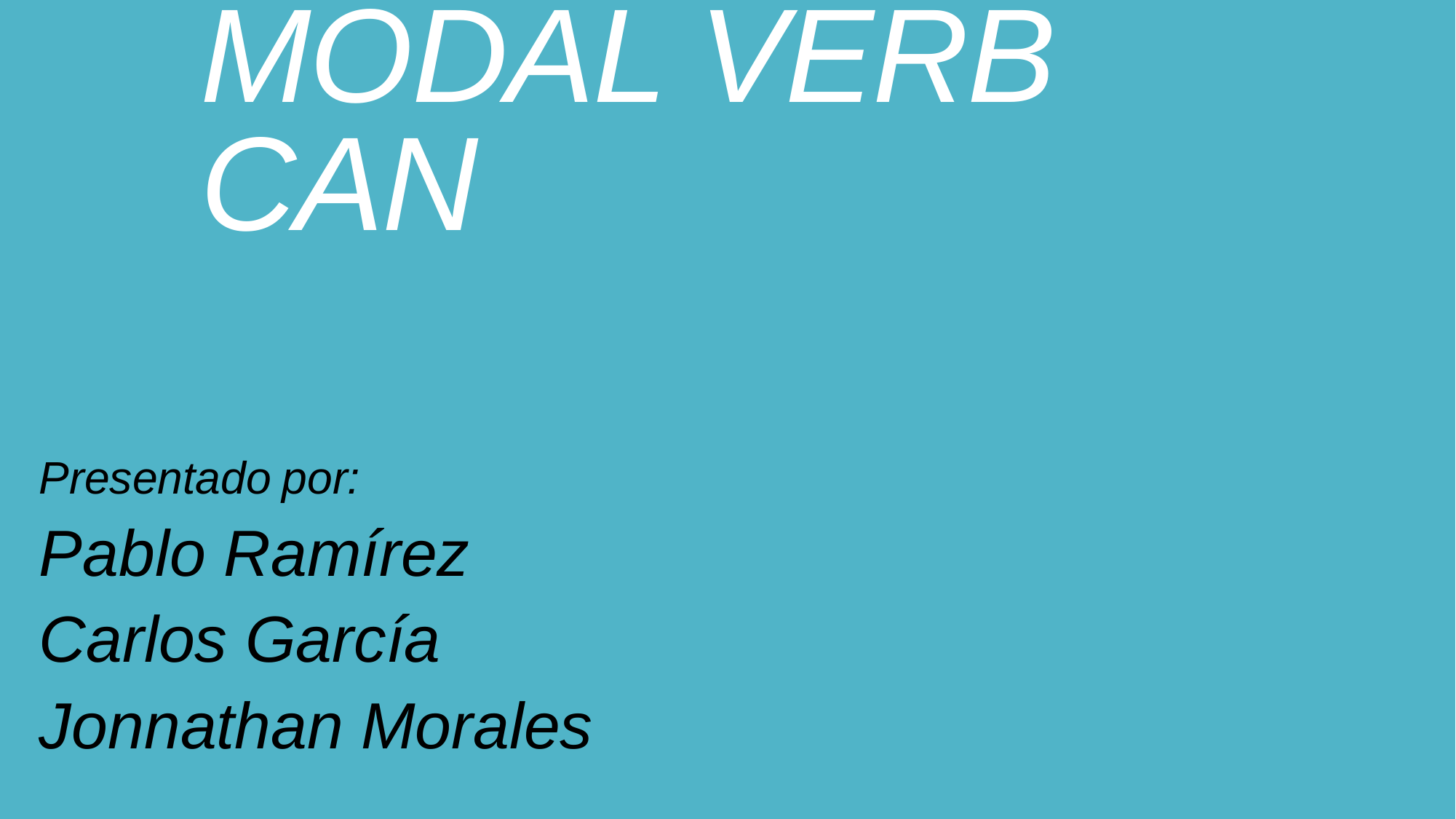

# MODAL VERB CAN
Presentado por:
Pablo Ramírez
Carlos García
Jonnathan Morales